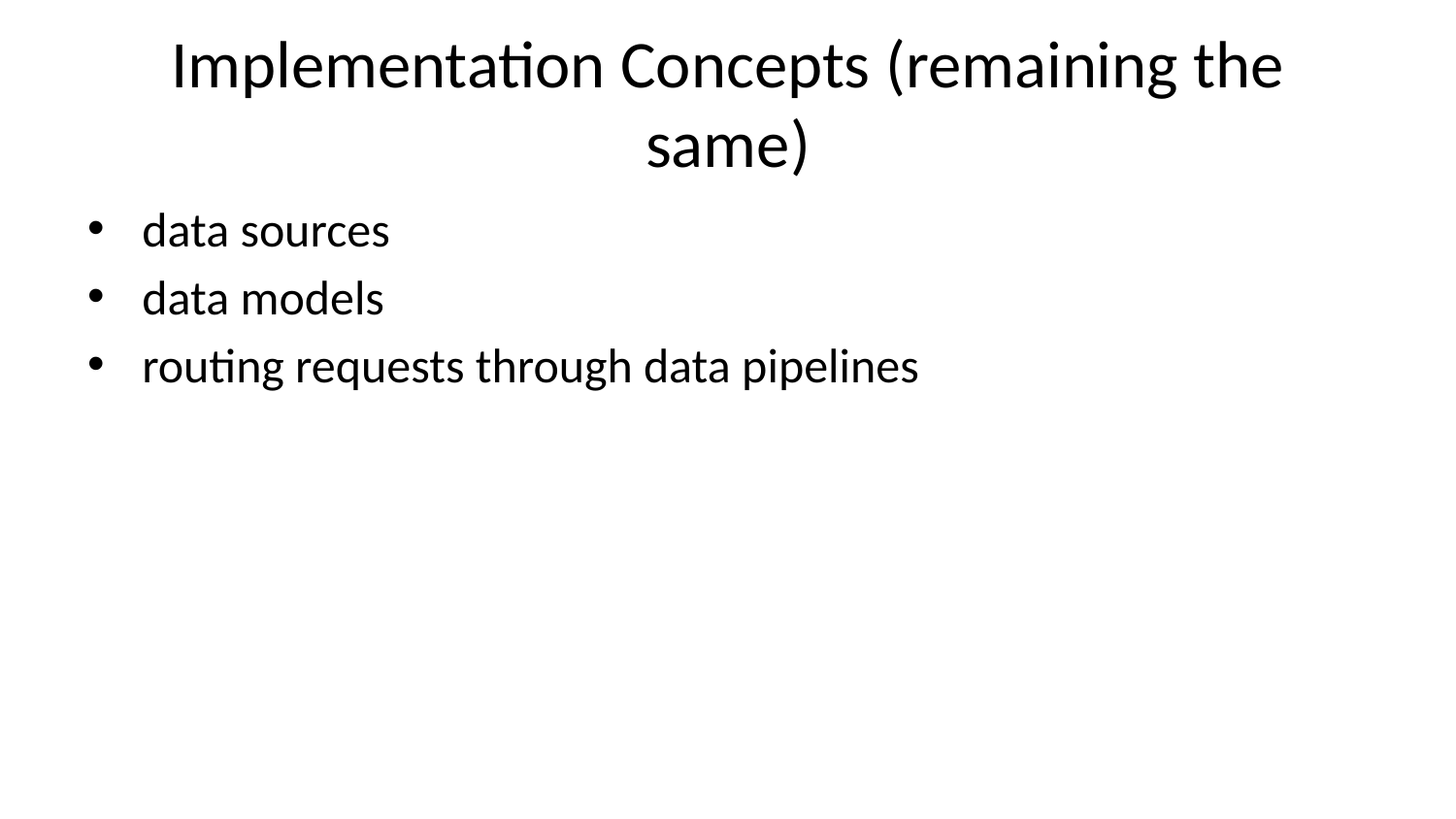

# Implementation Concepts (remaining the same)
data sources
data models
routing requests through data pipelines